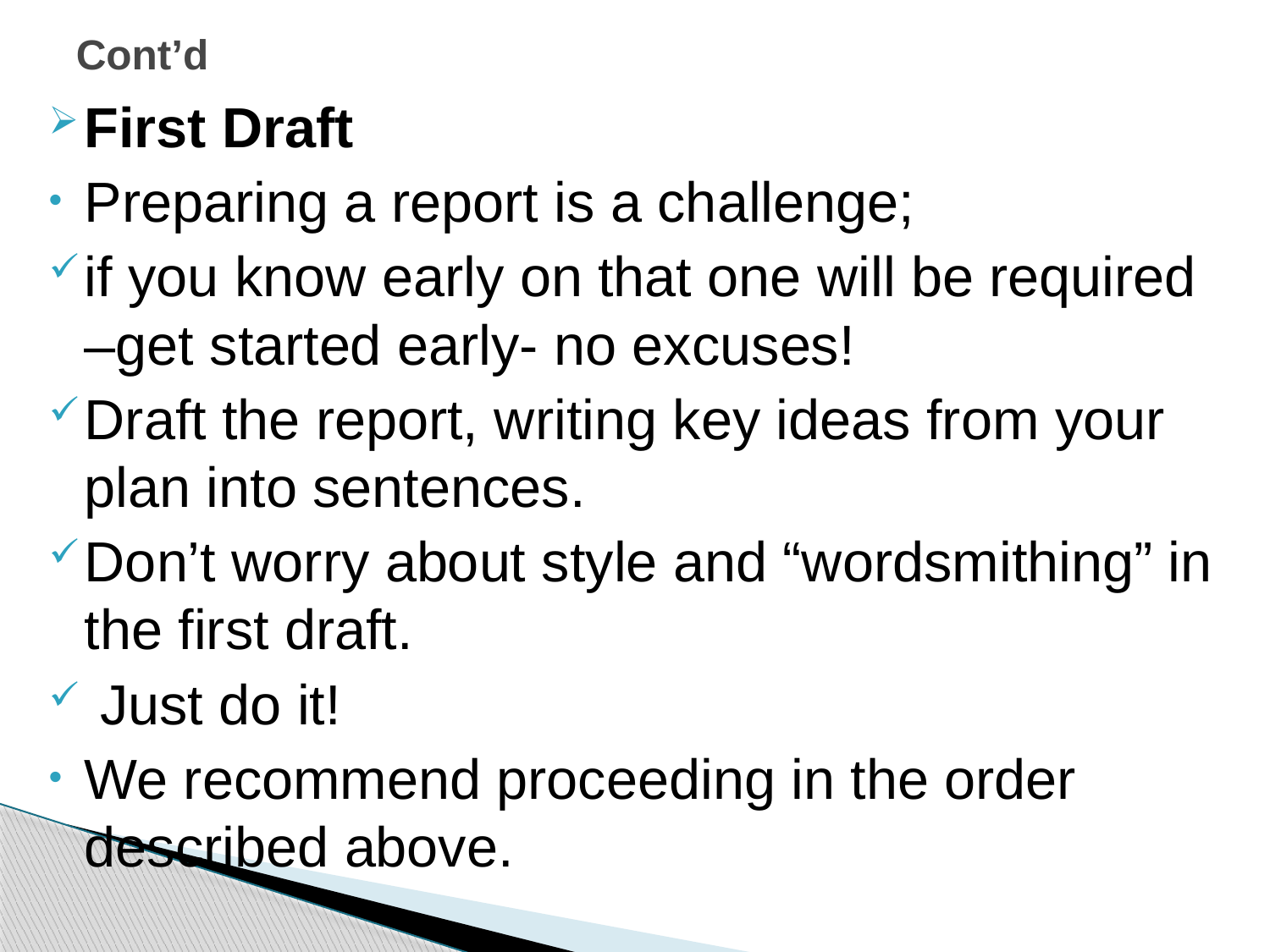

# Cont’d
First Draft
Preparing a report is a challenge;
if you know early on that one will be required –get started early- no excuses!
Draft the report, writing key ideas from your plan into sentences.
Don’t worry about style and “wordsmithing” in the first draft.
 Just do it!
We recommend proceeding in the order described above.